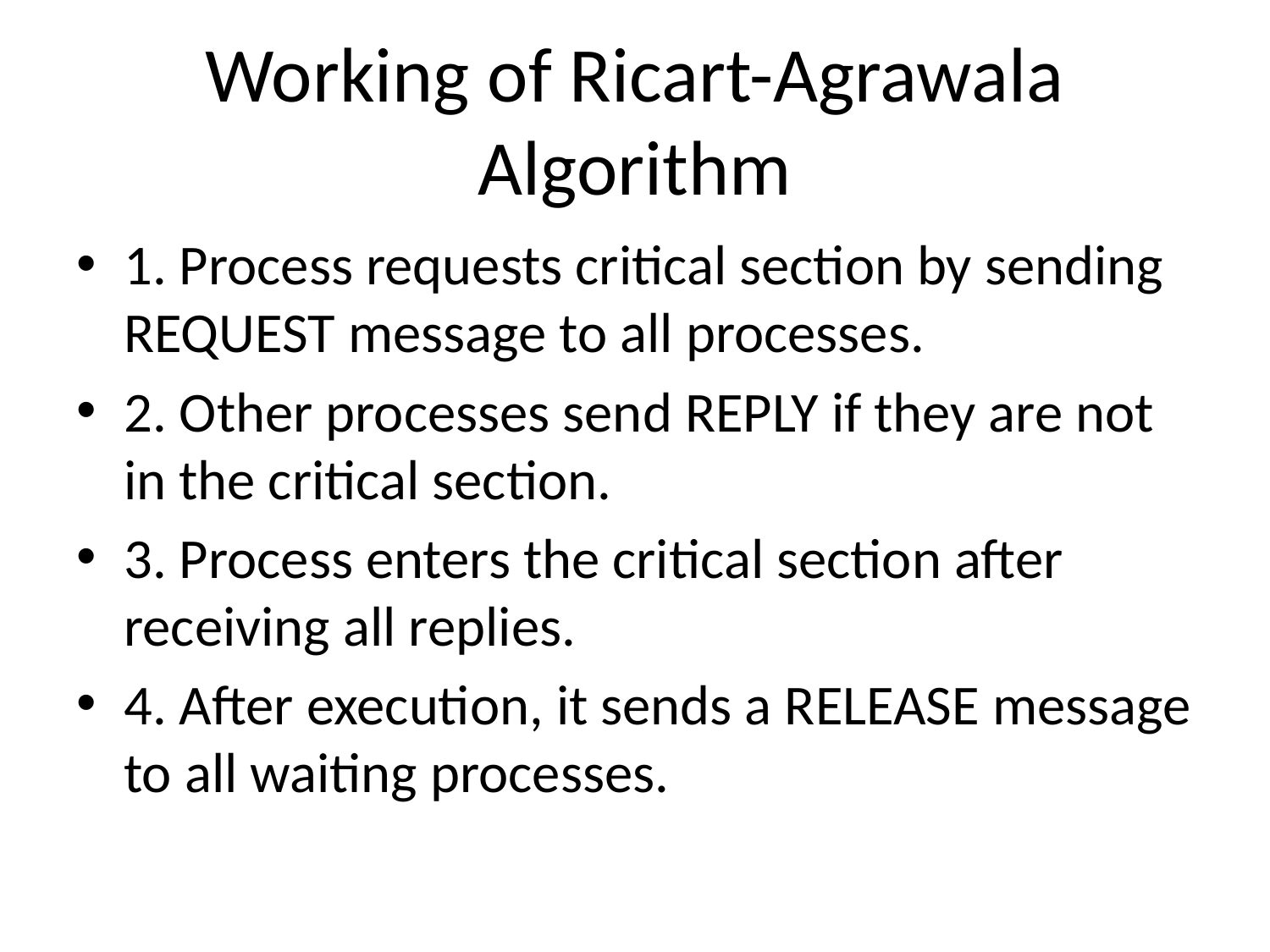

# Working of Ricart-Agrawala Algorithm
1. Process requests critical section by sending REQUEST message to all processes.
2. Other processes send REPLY if they are not in the critical section.
3. Process enters the critical section after receiving all replies.
4. After execution, it sends a RELEASE message to all waiting processes.